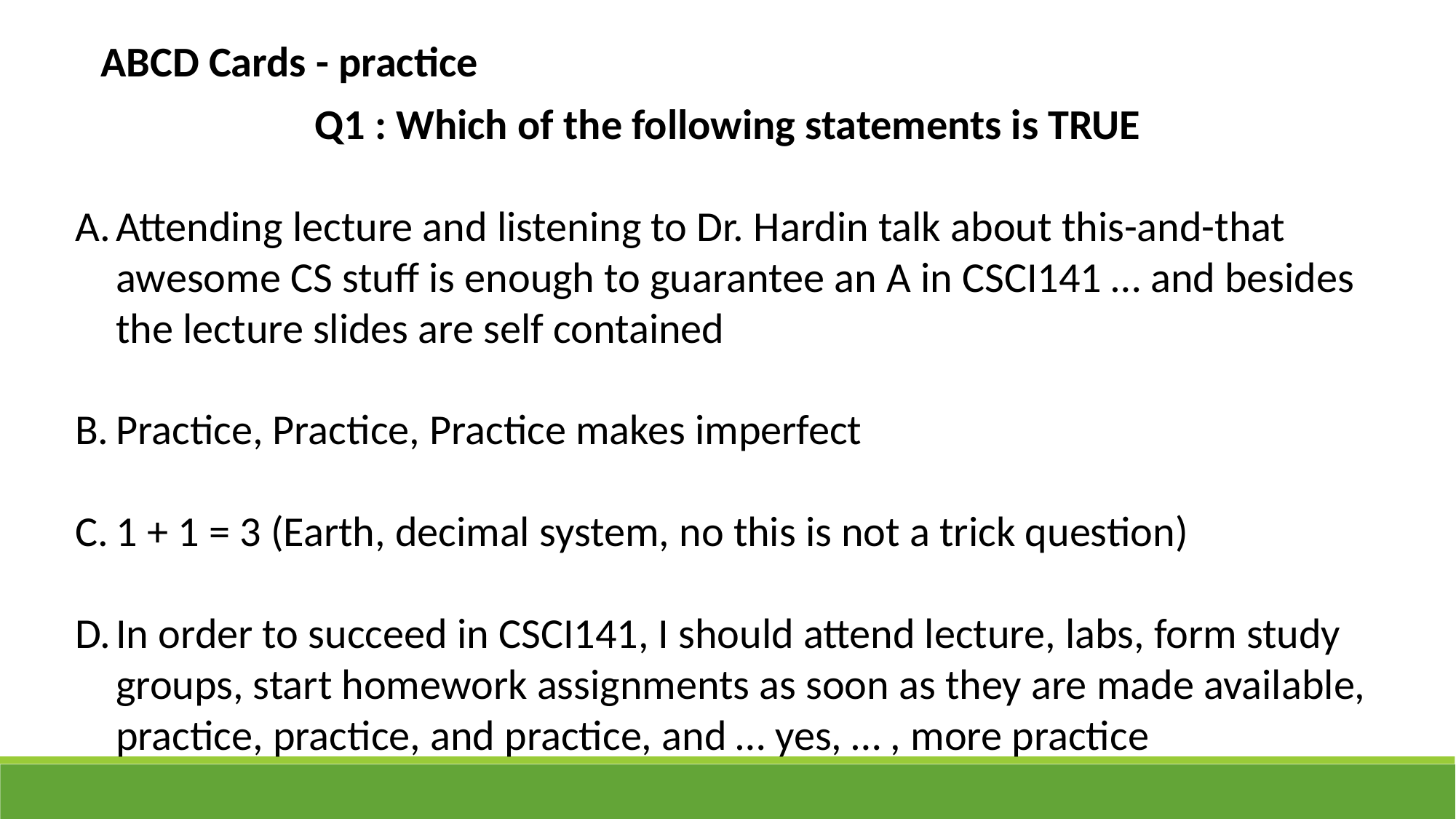

ABCD Cards - practice
Q1 : Which of the following statements is TRUE

Attending lecture and listening to Dr. Hardin talk about this-and-that awesome CS stuff is enough to guarantee an A in CSCI141 … and besides the lecture slides are self contained
Practice, Practice, Practice makes imperfect
1 + 1 = 3 (Earth, decimal system, no this is not a trick question)
In order to succeed in CSCI141, I should attend lecture, labs, form study groups, start homework assignments as soon as they are made available, practice, practice, and practice, and … yes, … , more practice